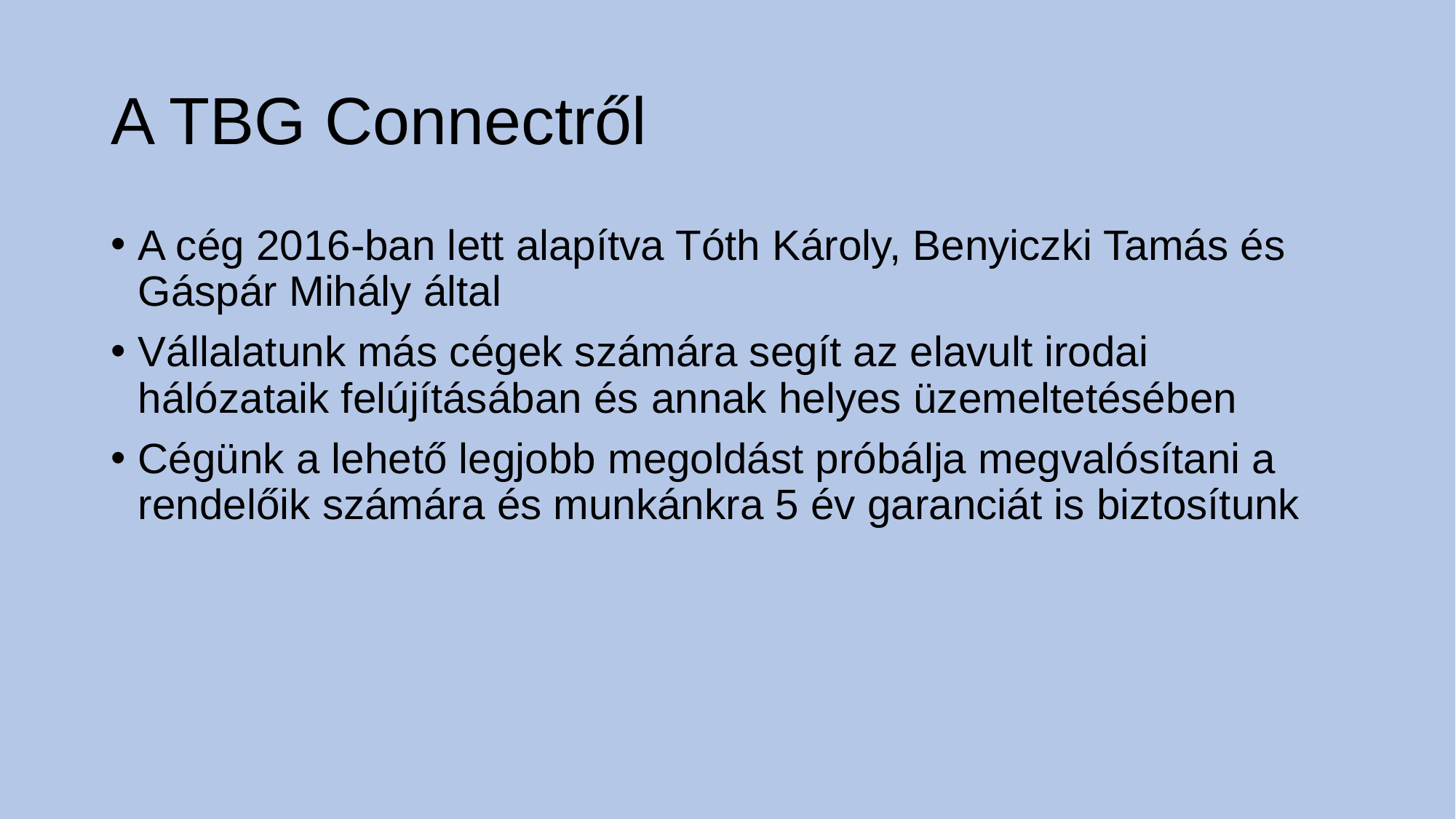

# A TBG Connectről
A cég 2016-ban lett alapítva Tóth Károly, Benyiczki Tamás és Gáspár Mihály által
Vállalatunk más cégek számára segít az elavult irodai hálózataik felújításában és annak helyes üzemeltetésében
Cégünk a lehető legjobb megoldást próbálja megvalósítani a rendelőik számára és munkánkra 5 év garanciát is biztosítunk